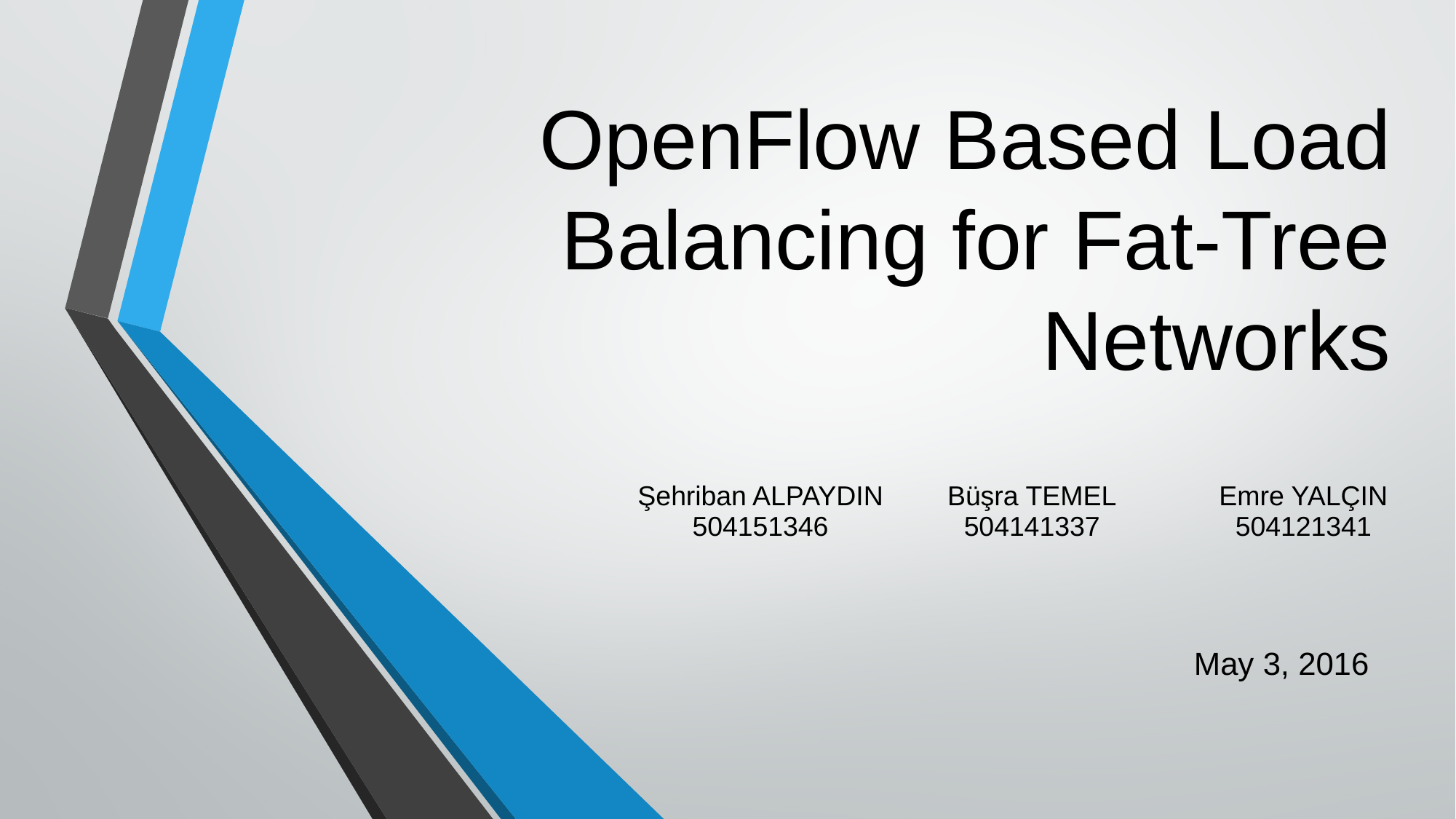

# OpenFlow Based Load Balancing for Fat-Tree Networks
| Şehriban ALPAYDIN 504151346 | Büşra TEMEL 504141337 | Emre YALÇIN 504121341 |
| --- | --- | --- |

May 3, 2016